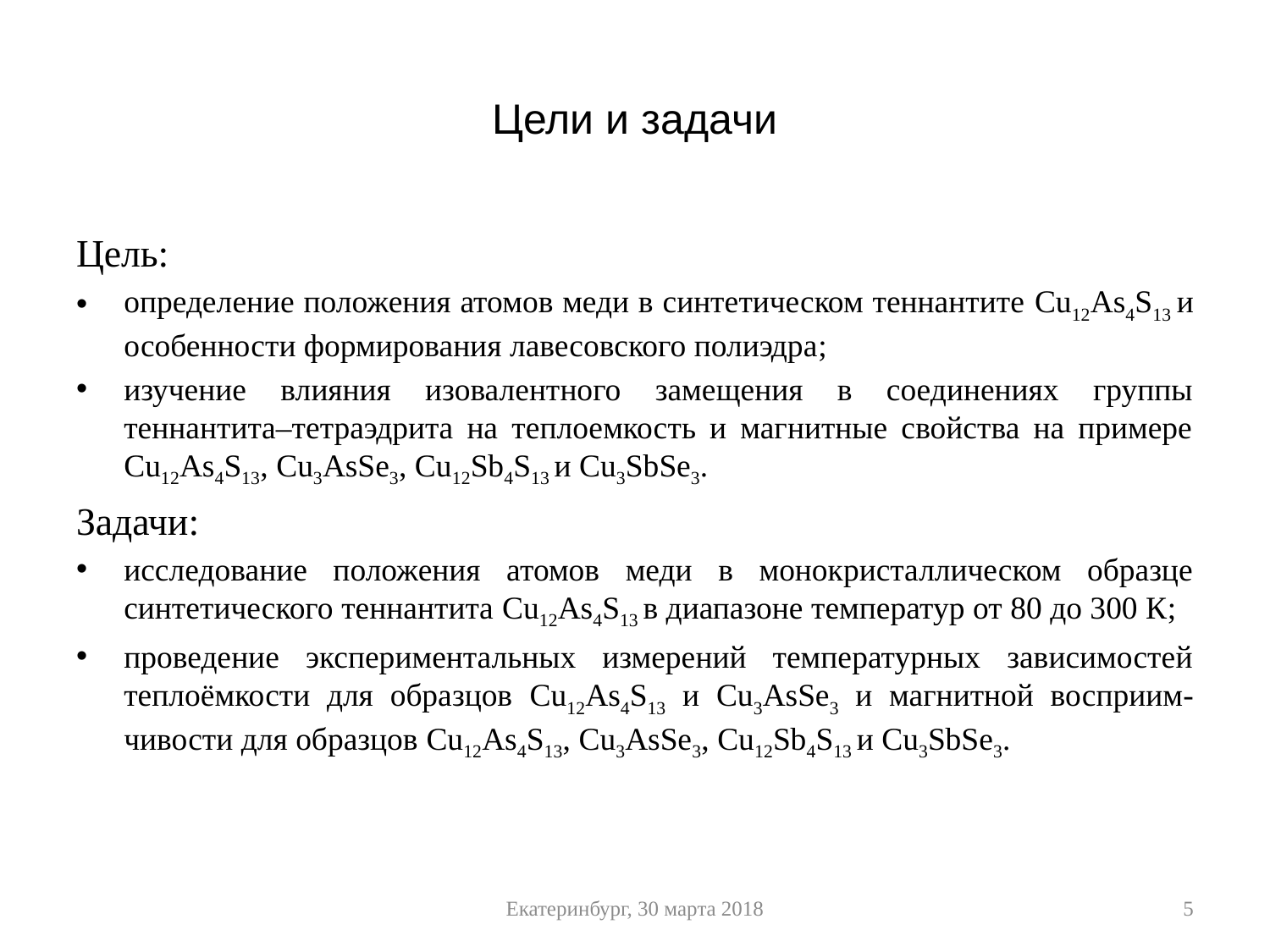

# Цели и задачи
Цель:
определение положения атомов меди в синтетическом теннантите Cu12As4S13 и особенности формирования лавесовского полиэдра;
изучение влияния изовалентного замещения в соединениях группы теннантита–тетраэдрита на теплоемкость и магнитные свойства на примере Cu12As4S13, Cu3AsSe3, Cu12Sb4S13 и Cu3SbSе3.
Задачи:
исследование положения атомов меди в монокристаллическом образце синтетического теннантита Cu12As4S13 в диапазоне температур от 80 до 300 К;
проведение экспериментальных измерений температурных зависимостей теплоёмкости для образцов Cu12As4S13 и Cu3AsSe3 и магнитной восприим-чивости для образцов Cu12As4S13, Cu3AsSe3, Cu12Sb4S13 и Cu3SbSе3.
Екатеринбург, 30 марта 2018
5